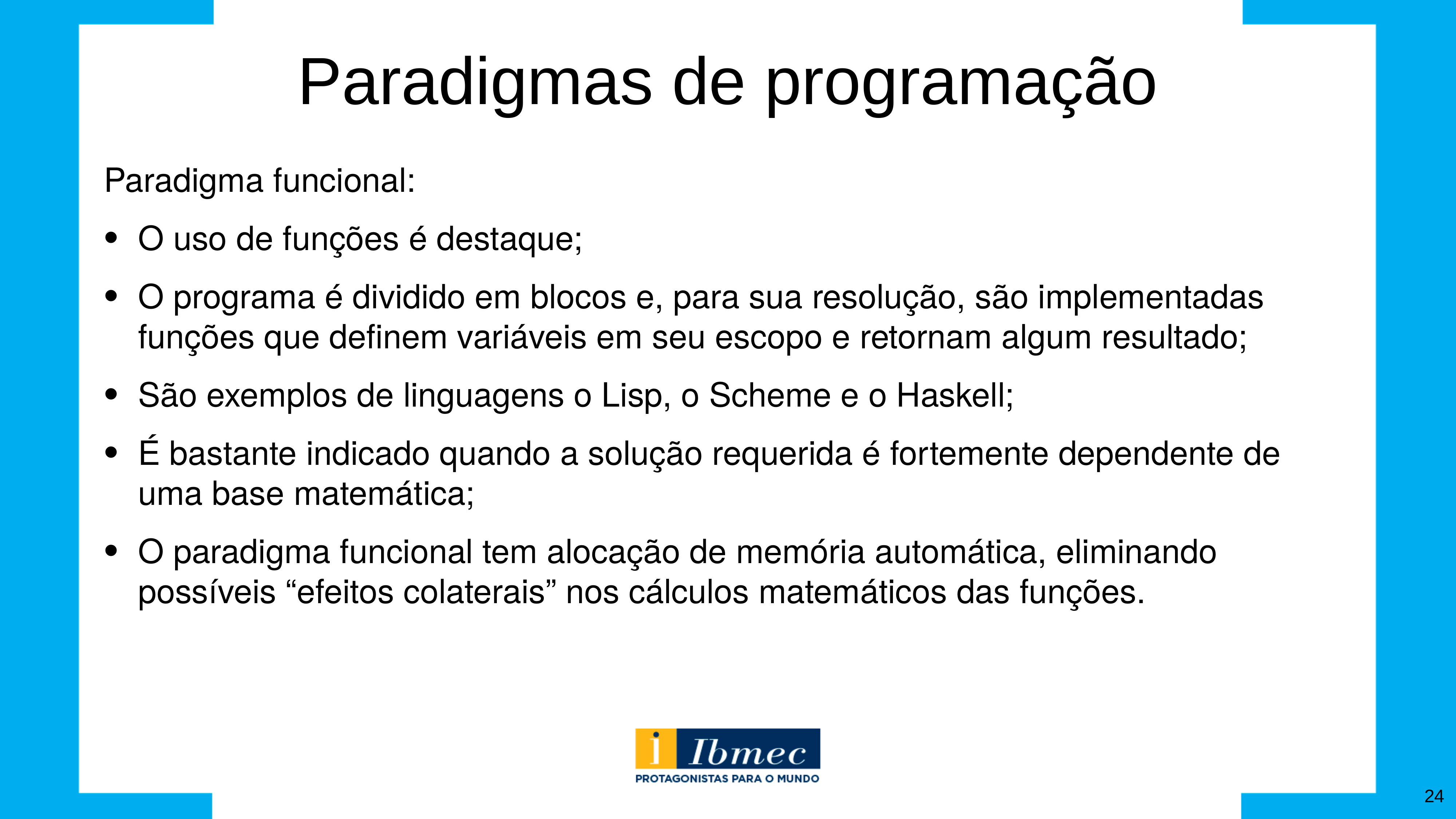

# Paradigmas de programação
Paradigma funcional:
O uso de funções é destaque;
O programa é dividido em blocos e, para sua resolução, são implementadas funções que definem variáveis em seu escopo e retornam algum resultado;
São exemplos de linguagens o Lisp, o Scheme e o Haskell;
É bastante indicado quando a solução requerida é fortemente dependente de uma base matemática;
O paradigma funcional tem alocação de memória automática, eliminando possíveis “efeitos colaterais” nos cálculos matemáticos das funções.

24